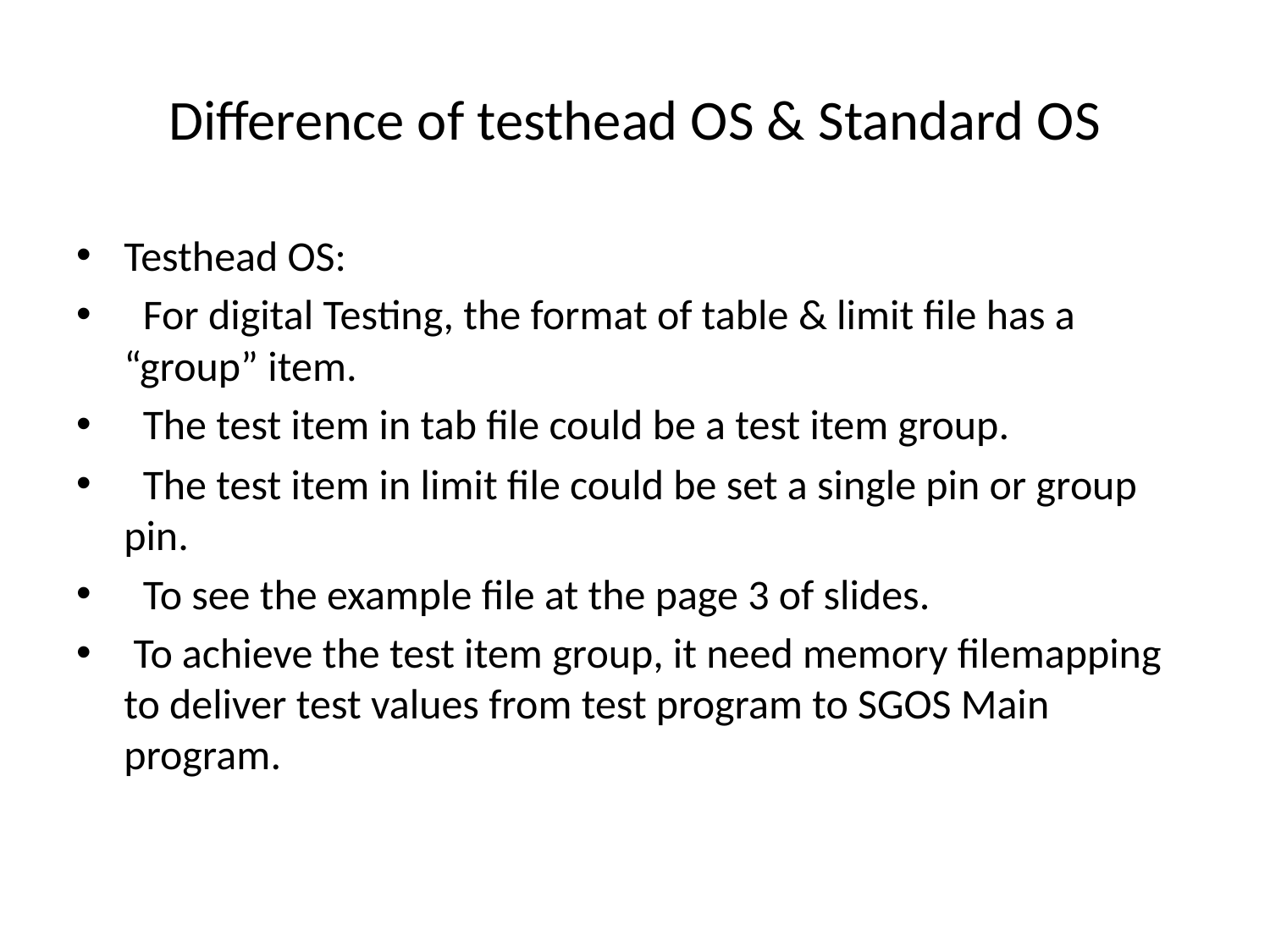

# Difference of testhead OS & Standard OS
Testhead OS:
  For digital Testing, the format of table & limit file has a “group” item.
  The test item in tab file could be a test item group.
  The test item in limit file could be set a single pin or group pin.
  To see the example file at the page 3 of slides.
 To achieve the test item group, it need memory filemapping to deliver test values from test program to SGOS Main program.